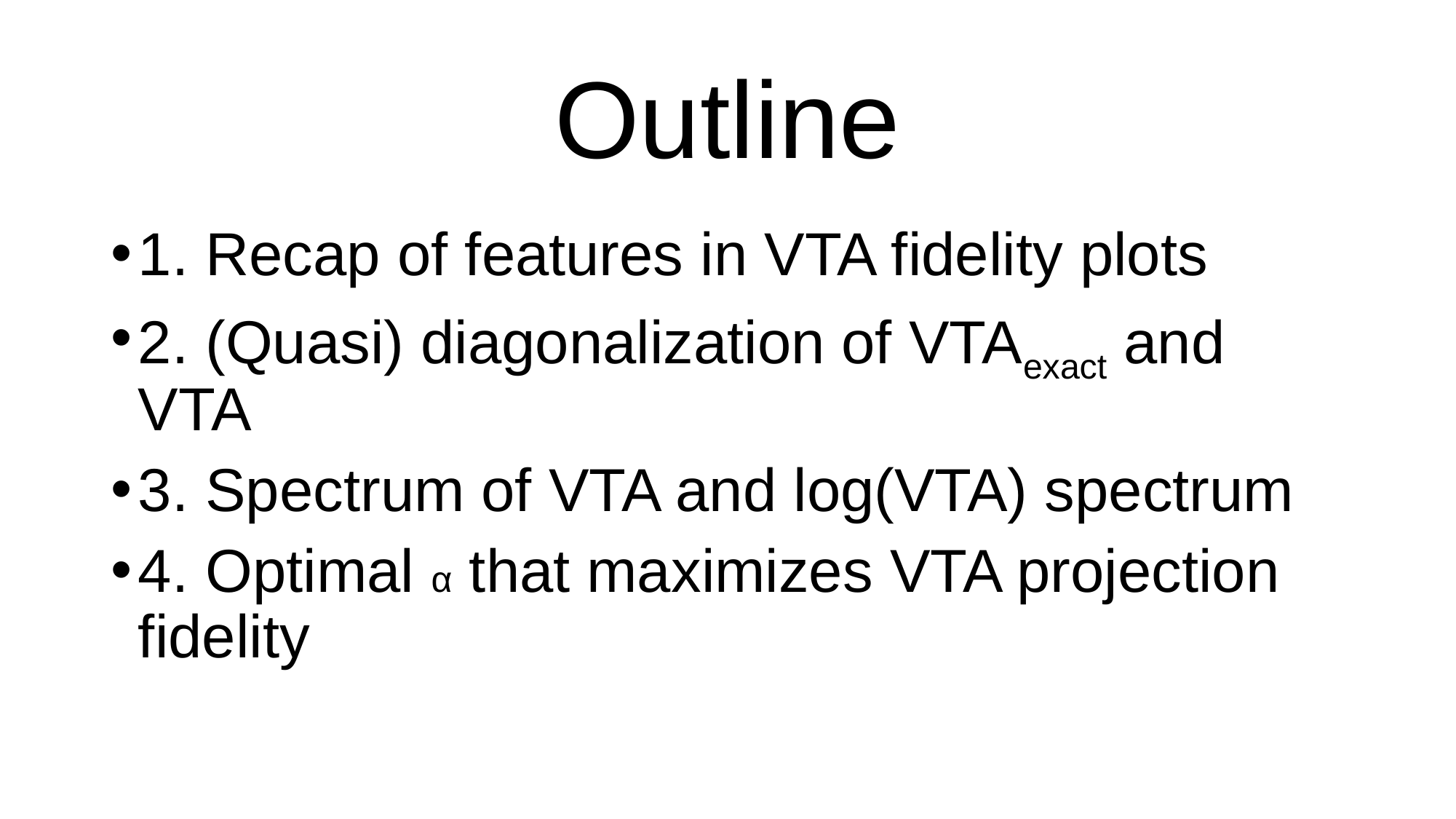

# Outline
1. Recap of features in VTA fidelity plots
2. (Quasi) diagonalization of VTAexact and VTA
3. Spectrum of VTA and log(VTA) spectrum
4. Optimal α that maximizes VTA projection fidelity